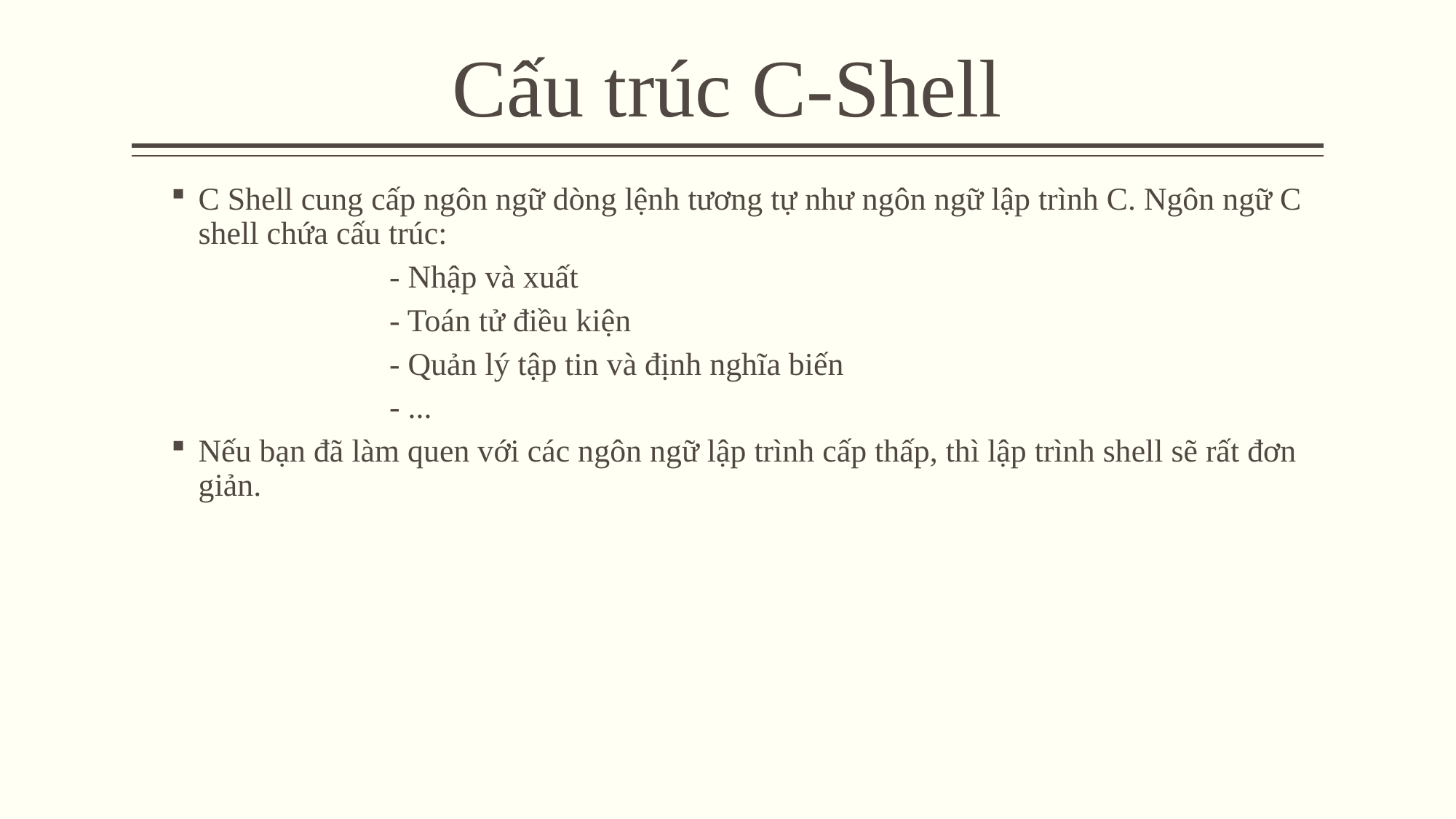

# Cấu trúc C-Shell
C Shell cung cấp ngôn ngữ dòng lệnh tương tự như ngôn ngữ lập trình C. Ngôn ngữ C shell chứa cấu trúc:
		- Nhập và xuất
		- Toán tử điều kiện
		- Quản lý tập tin và định nghĩa biến
		- ...
Nếu bạn đã làm quen với các ngôn ngữ lập trình cấp thấp, thì lập trình shell sẽ rất đơn giản.